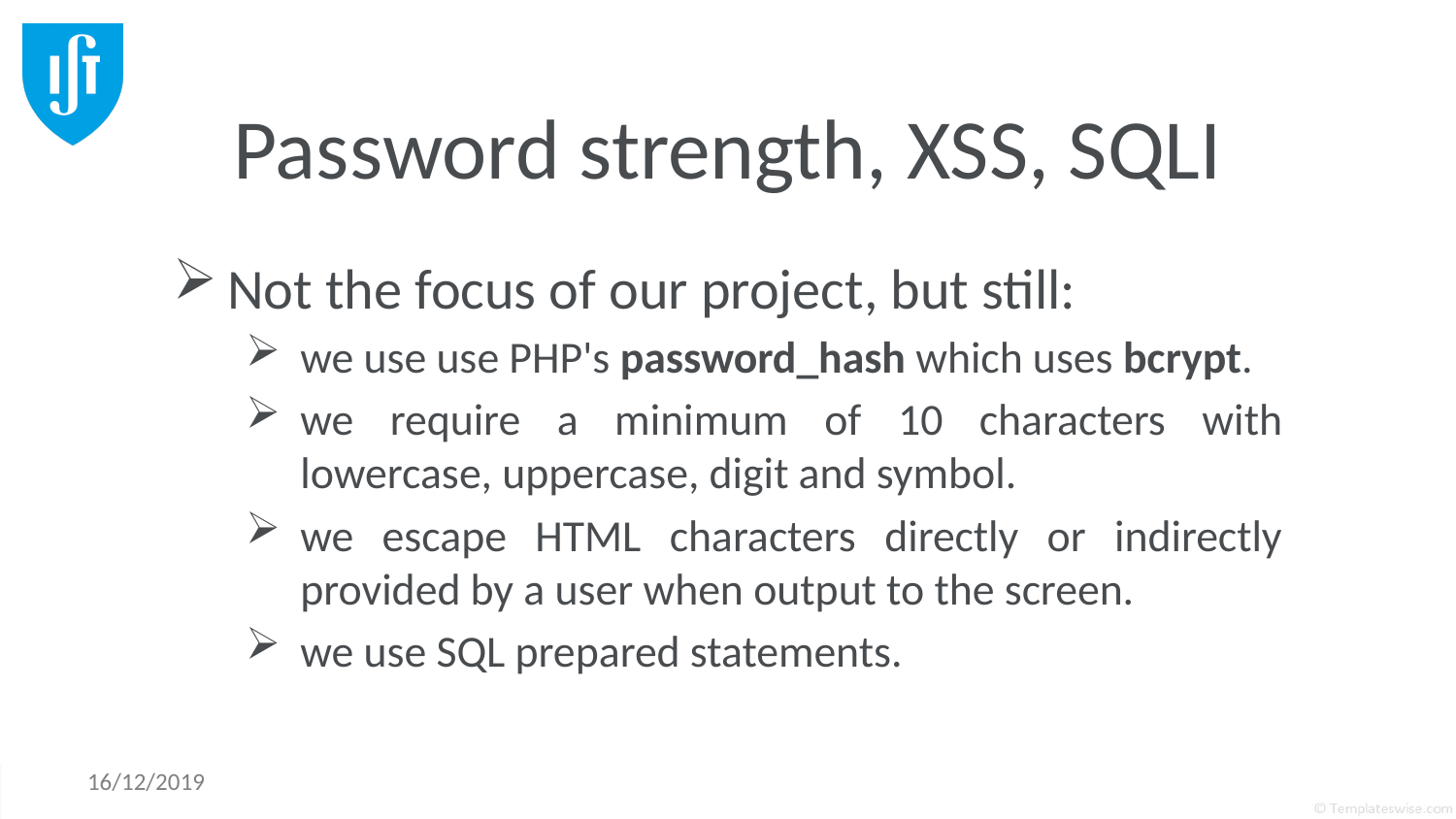

# Password strength, XSS, SQLI
Not the focus of our project, but still:
we use use PHP's password_hash which uses bcrypt.
we require a minimum of 10 characters with lowercase, uppercase, digit and symbol.
we escape HTML characters directly or indirectly provided by a user when output to the screen.
we use SQL prepared statements.
16/12/2019
5